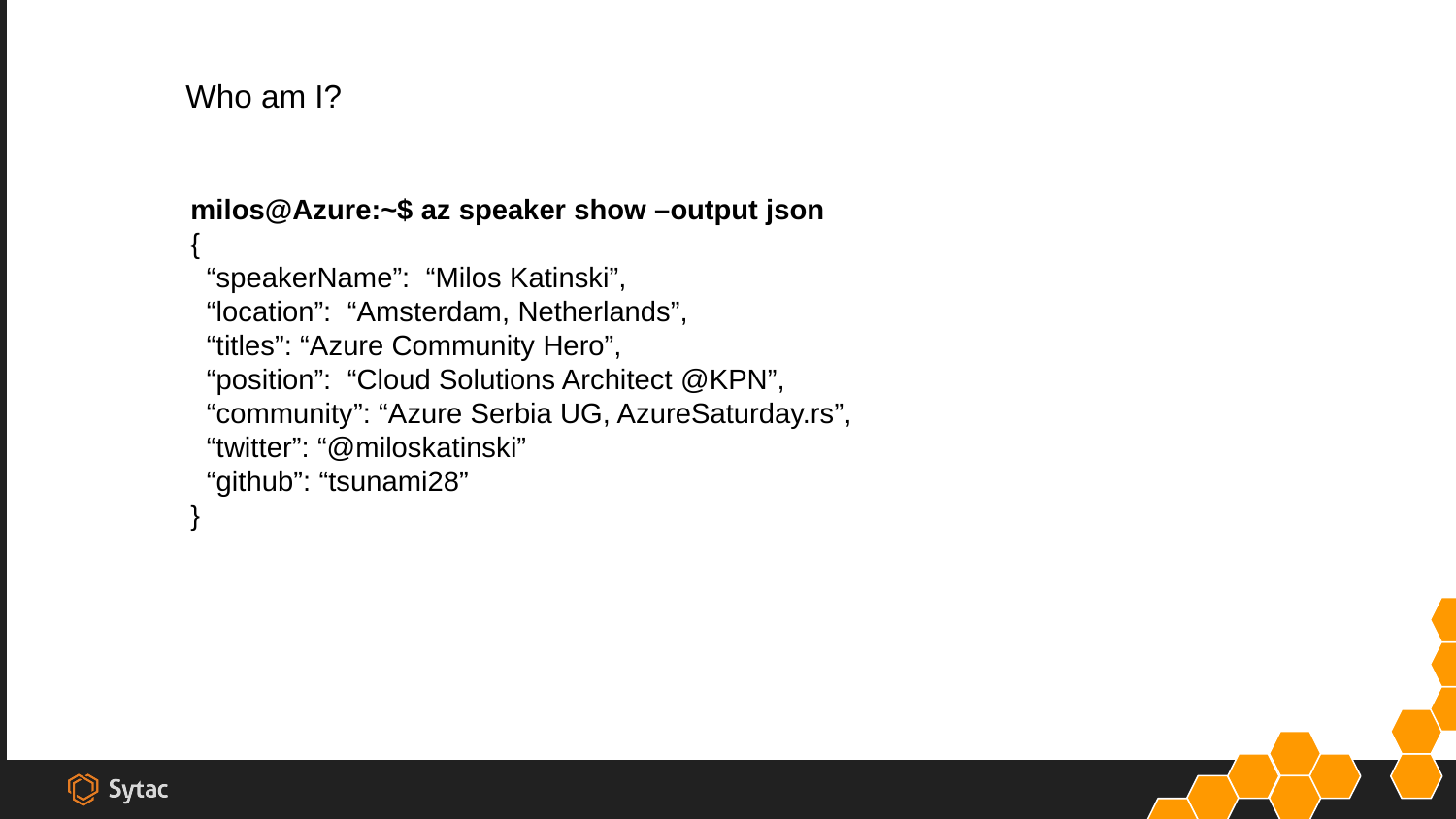

Who am I?
milos@Azure:~$ az speaker show –output json
{
  “speakerName”:  “Milos Katinski”,
  “location”:  “Amsterdam, Netherlands”,
  “titles”: “Azure Community Hero”,
  “position”:  “Cloud Solutions Architect @KPN”,
  “community”: “Azure Serbia UG, AzureSaturday.rs”,
  “twitter”: “@miloskatinski”
  “github”: “tsunami28”
}